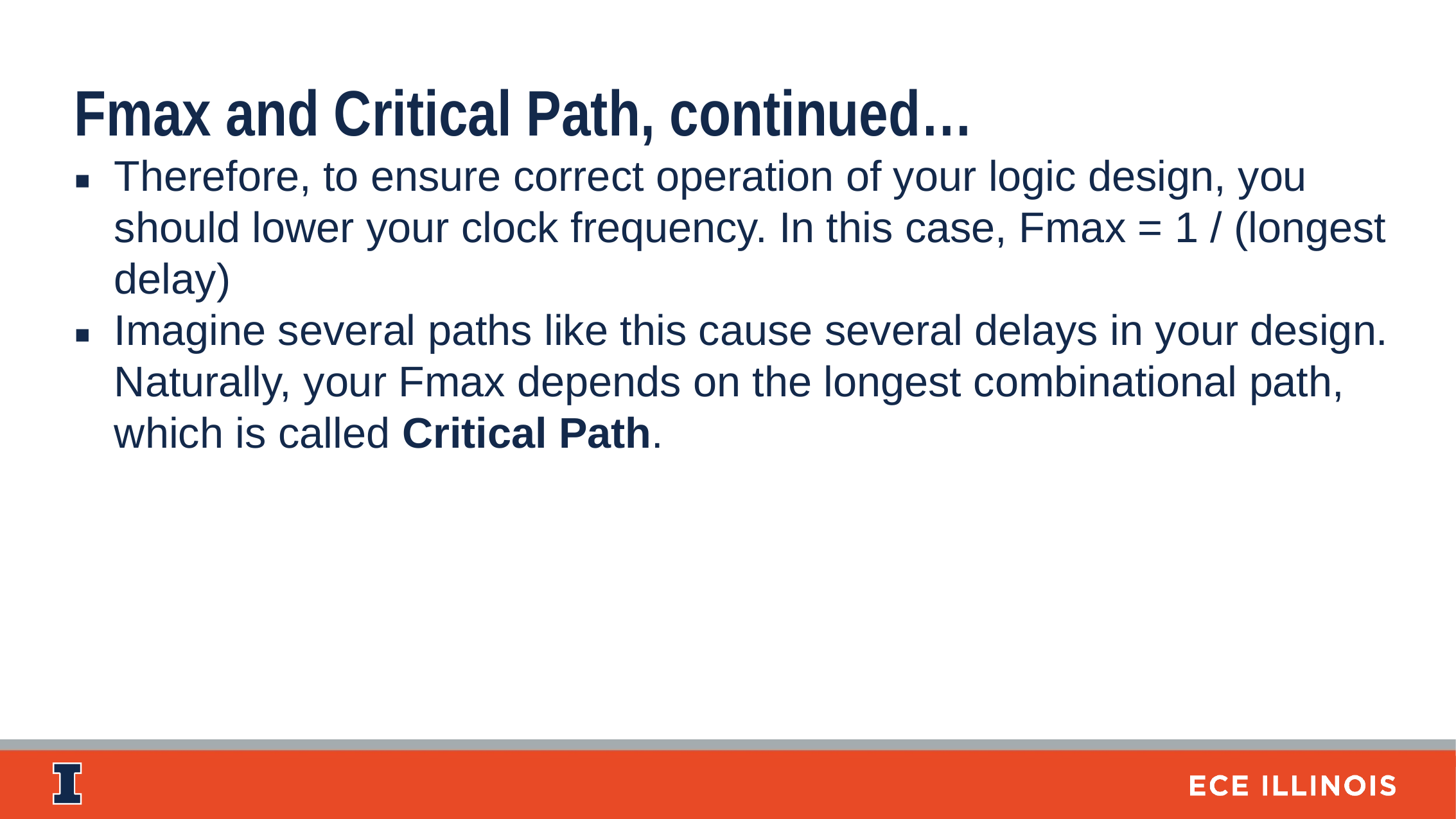

Fmax and Critical Path, continued…
Therefore, to ensure correct operation of your logic design, you should lower your clock frequency. In this case, Fmax = 1 / (longest delay)
Imagine several paths like this cause several delays in your design. Naturally, your Fmax depends on the longest combinational path, which is called Critical Path.